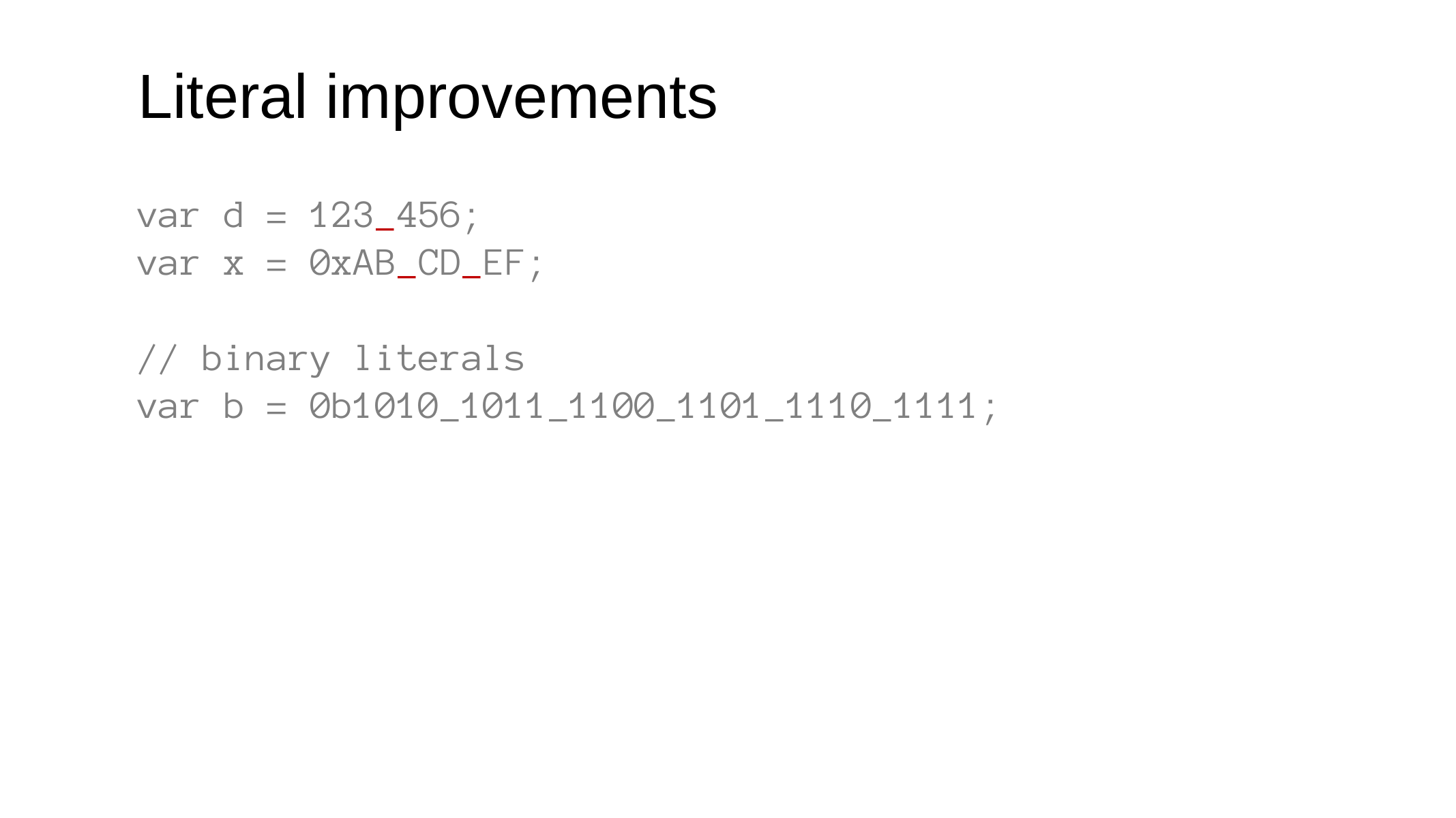

Literal improvements
var d = 123_456;
var x = 0xAB_CD_EF;

// binary literals
var b = 0b1010_1011_1100_1101_1110_1111;